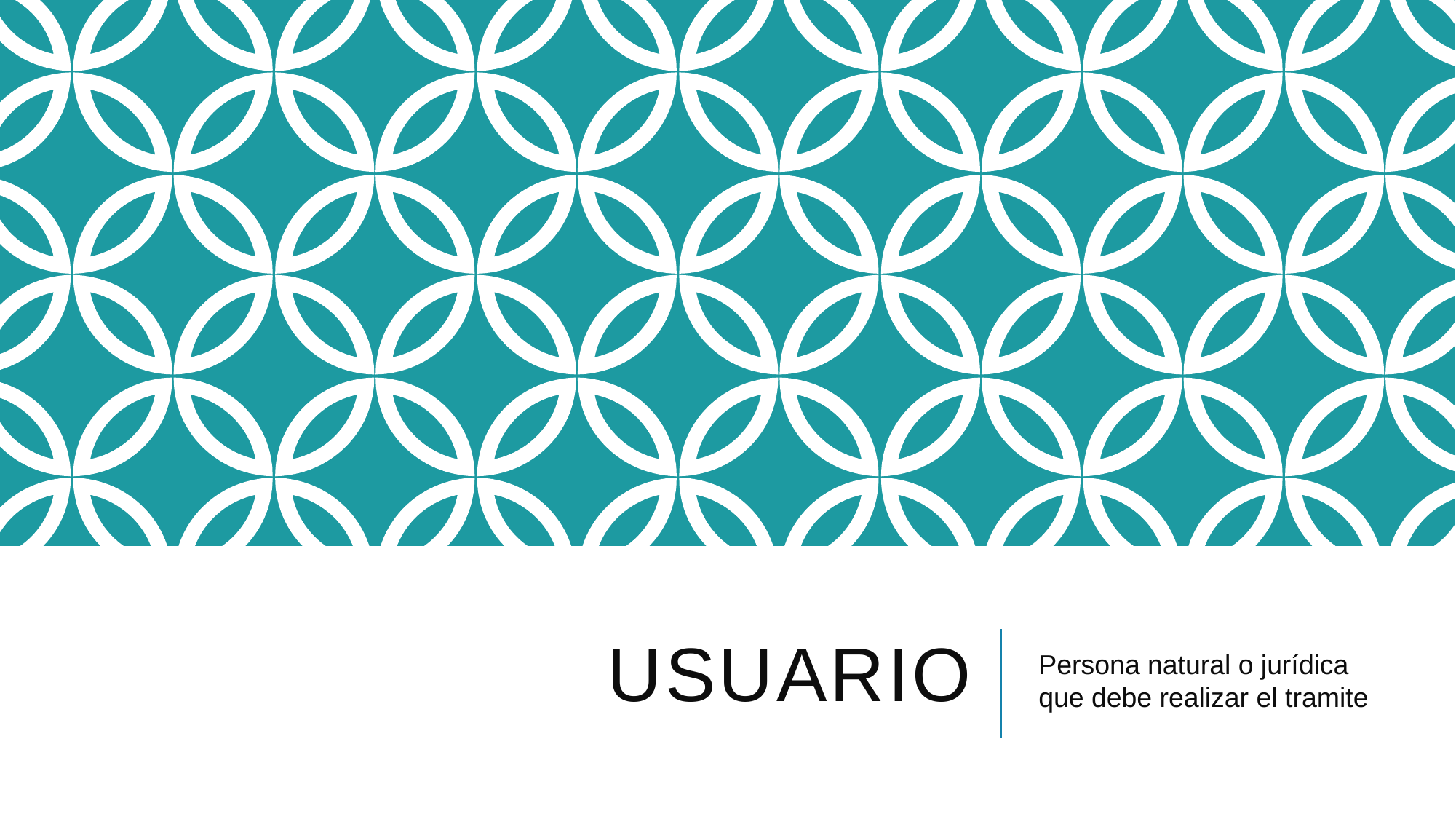

# USUARIO
Persona natural o jurídica que debe realizar el tramite